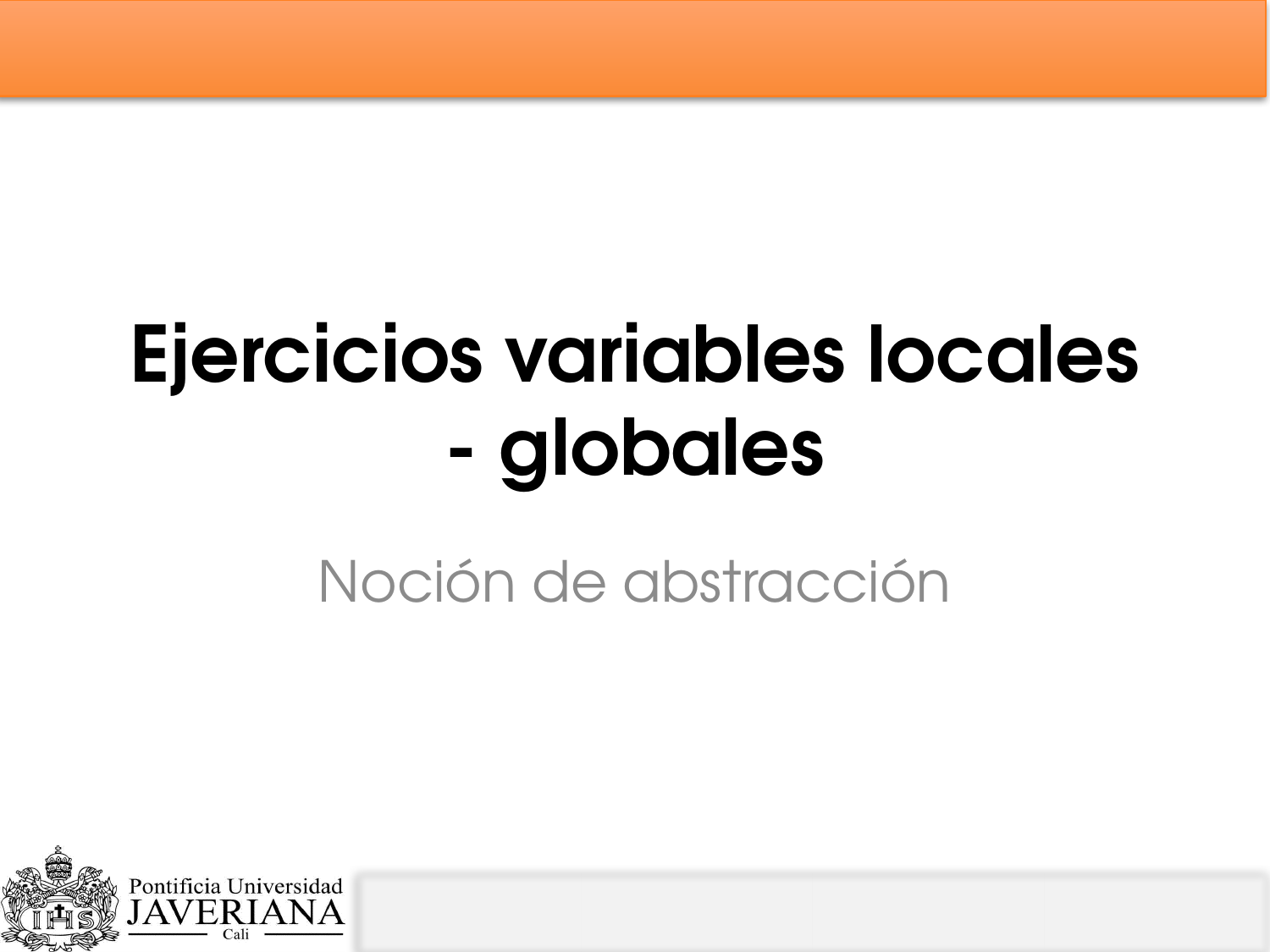

# Ejercicios variables locales - globales
Noción de abstracción